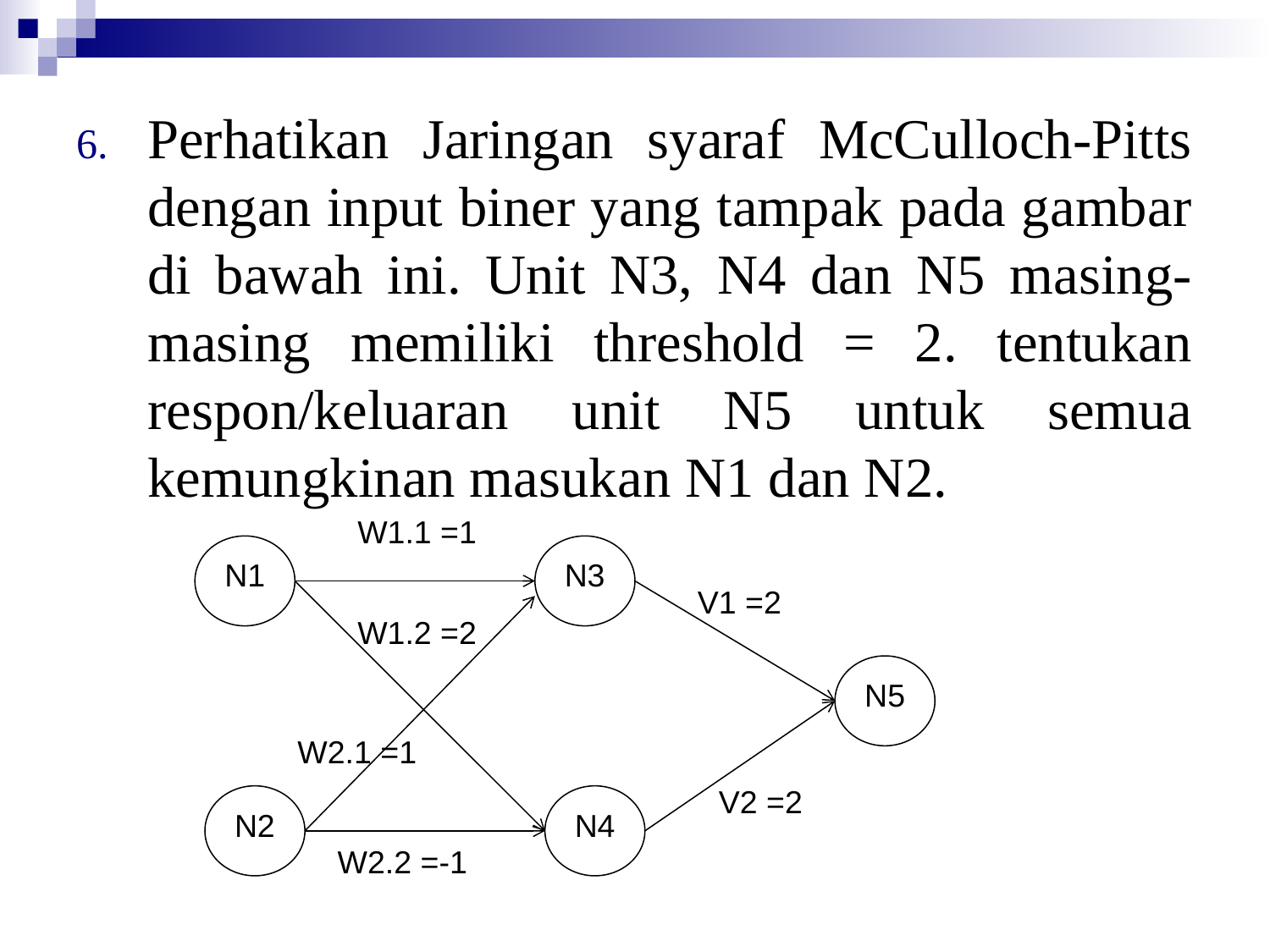

Perhatikan Jaringan syaraf McCulloch-Pitts dengan input biner yang tampak pada gambar di bawah ini. Unit N3, N4 dan N5 masing-masing memiliki threshold = 2. tentukan respon/keluaran unit N5 untuk semua kemungkinan masukan N1 dan N2.

W1.1 =1
N1
N3
V1 =2
W1.2 =2
N5
W2.1 =1
V2 =2
N2
N4
W2.2 =-1